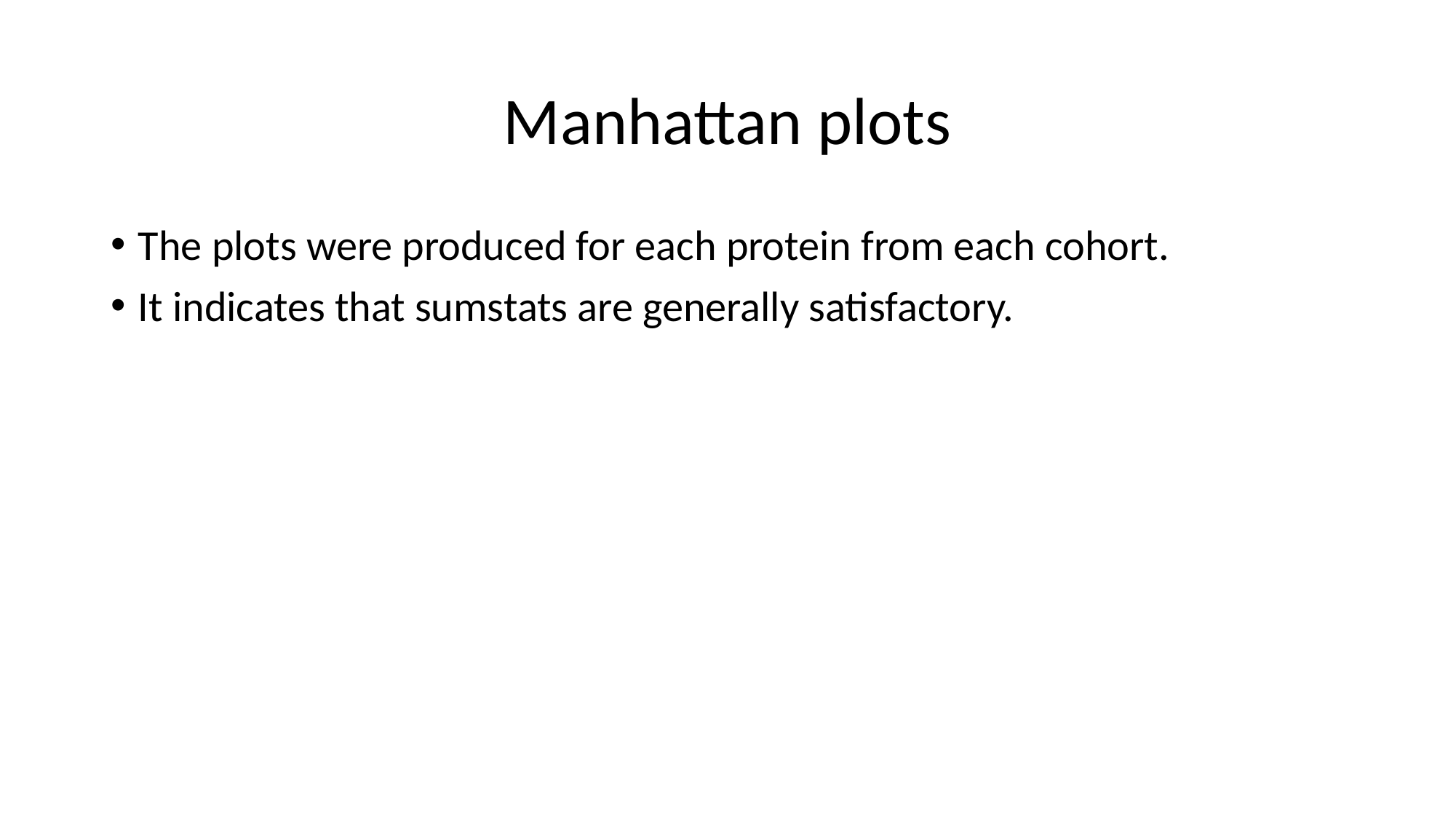

# Manhattan plots
The plots were produced for each protein from each cohort.
It indicates that sumstats are generally satisfactory.